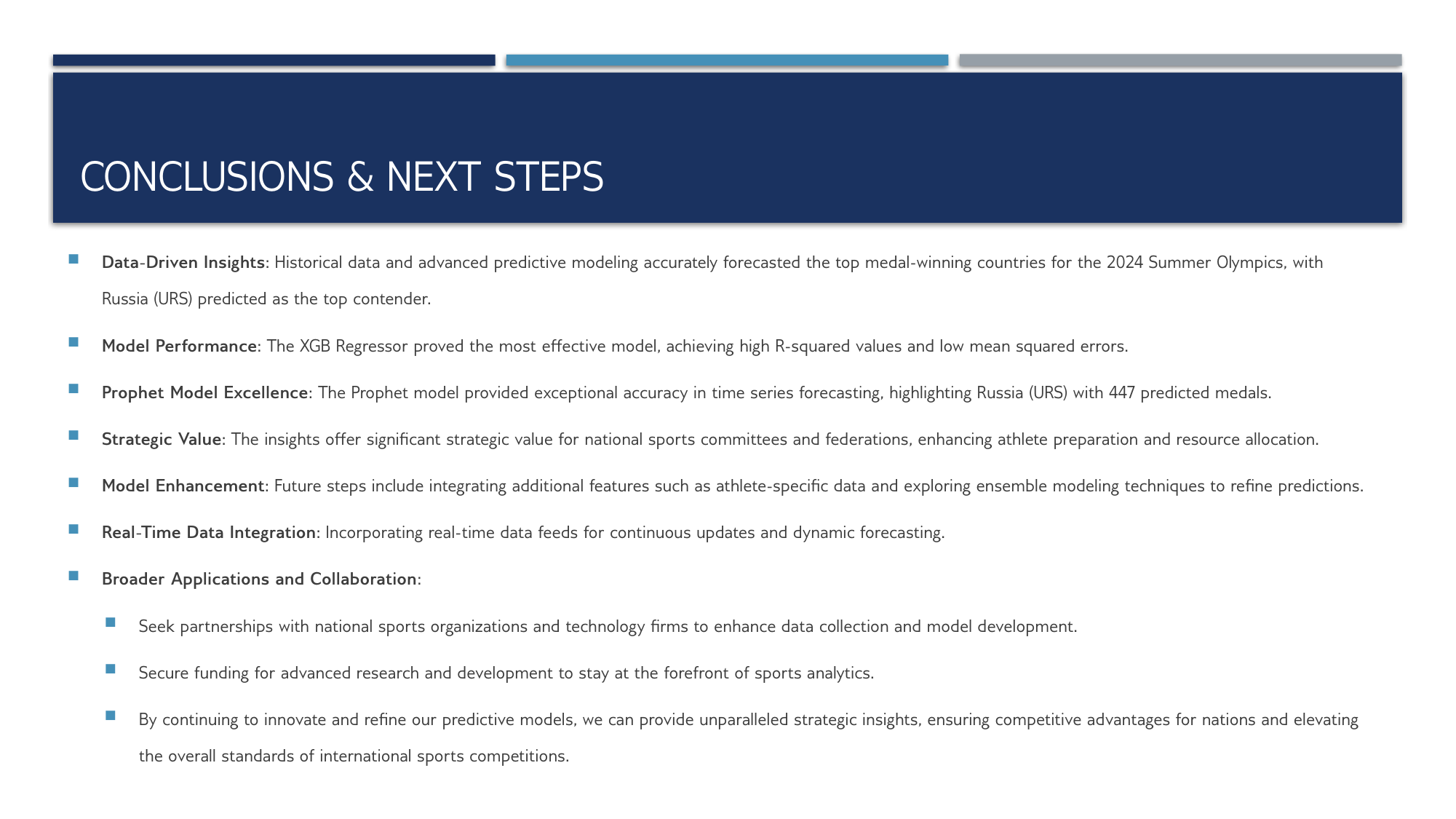

# Conclusions & Next steps
Data-Driven Insights: Historical data and advanced predictive modeling accurately forecasted the top medal-winning countries for the 2024 Summer Olympics, with Russia (URS) predicted as the top contender.
Model Performance: The XGB Regressor proved the most effective model, achieving high R-squared values and low mean squared errors.
Prophet Model Excellence: The Prophet model provided exceptional accuracy in time series forecasting, highlighting Russia (URS) with 447 predicted medals.
Strategic Value: The insights offer significant strategic value for national sports committees and federations, enhancing athlete preparation and resource allocation.
Model Enhancement: Future steps include integrating additional features such as athlete-specific data and exploring ensemble modeling techniques to refine predictions.
Real-Time Data Integration: Incorporating real-time data feeds for continuous updates and dynamic forecasting.
Broader Applications and Collaboration:
Seek partnerships with national sports organizations and technology firms to enhance data collection and model development.
Secure funding for advanced research and development to stay at the forefront of sports analytics.
By continuing to innovate and refine our predictive models, we can provide unparalleled strategic insights, ensuring competitive advantages for nations and elevating the overall standards of international sports competitions.